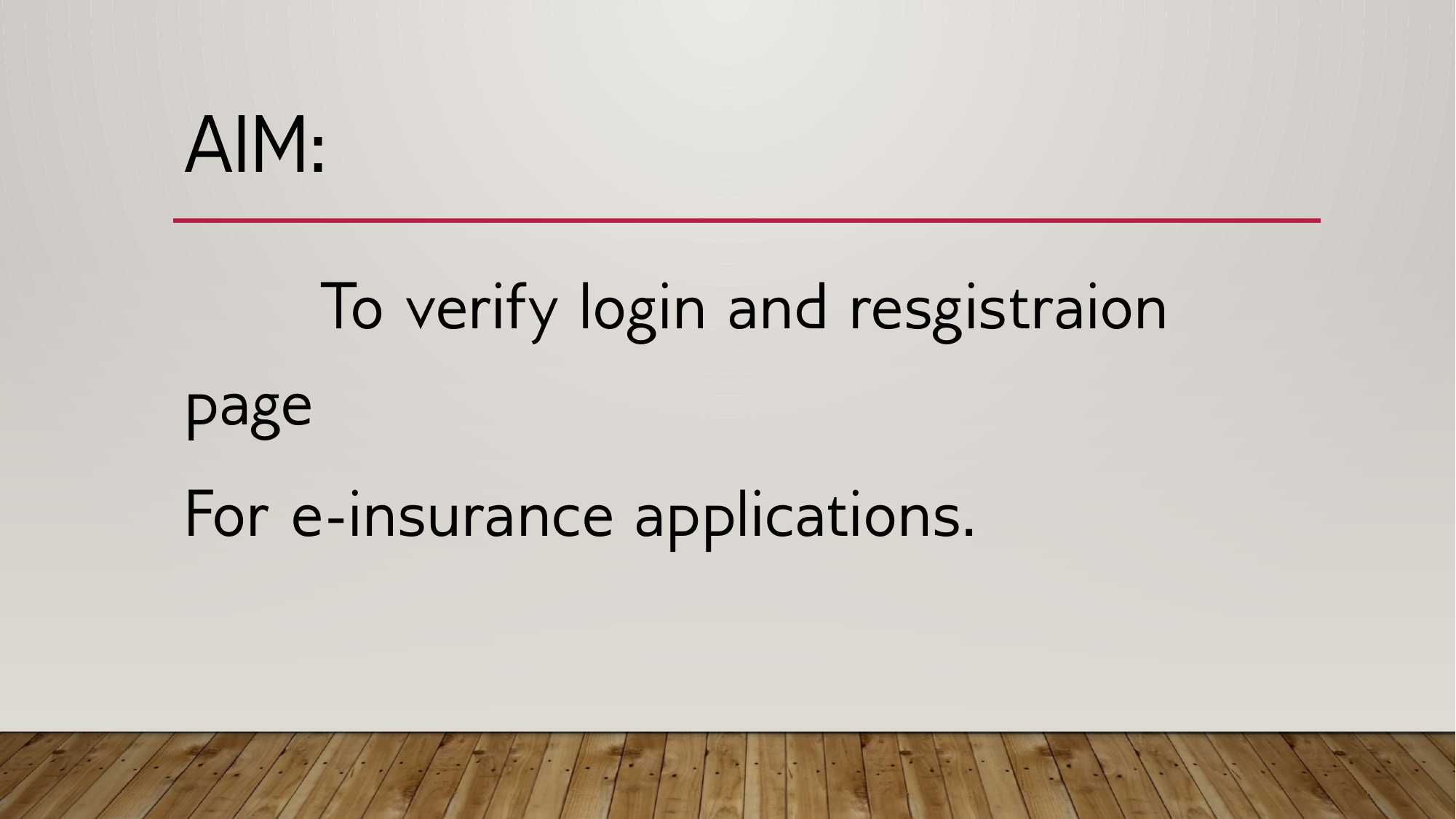

# aim:
               To verify login and resgistraion page
For e-insurance applications.